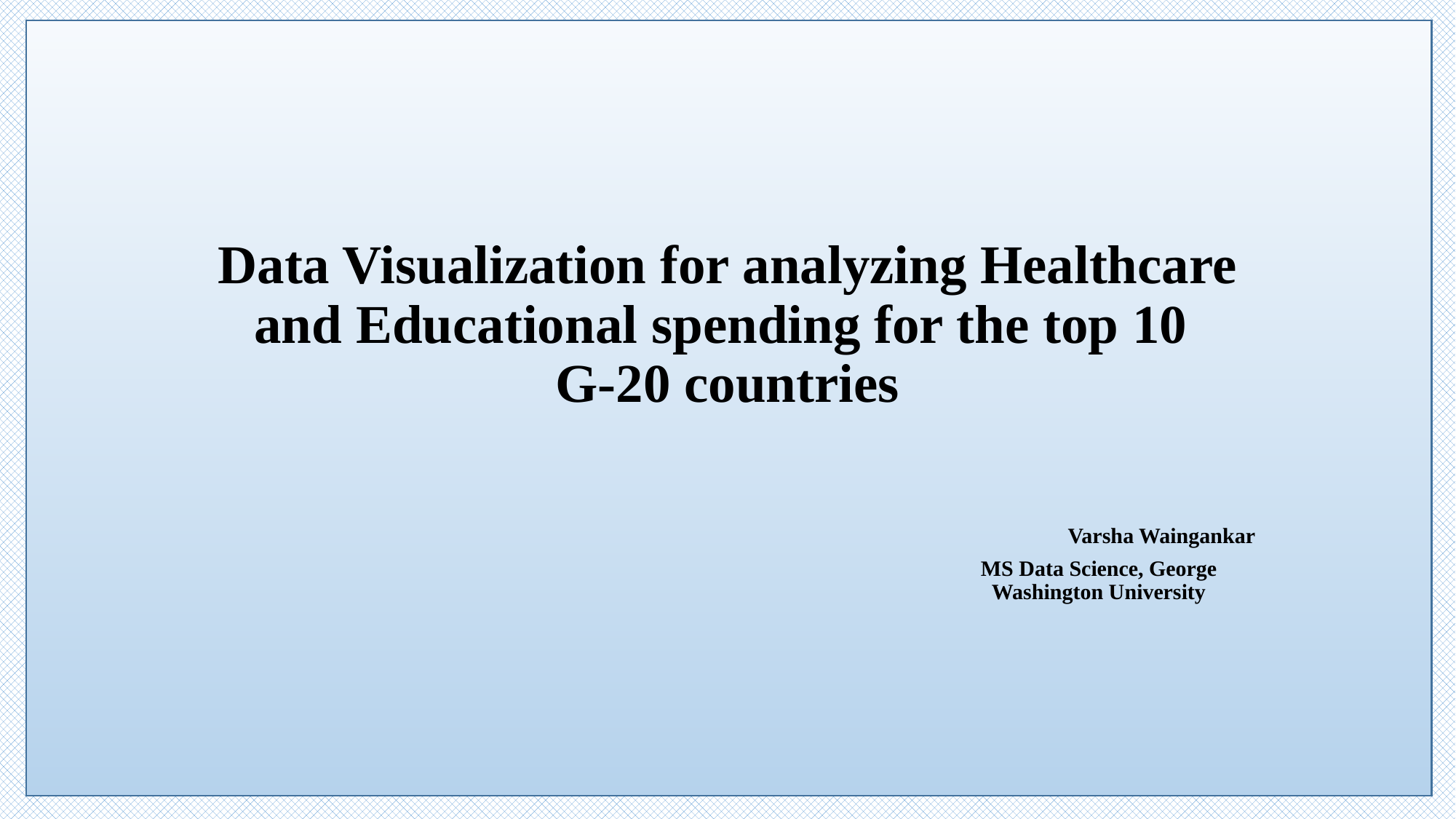

# Data Visualization for analyzing Healthcare and Educational spending for the top 10 G-20 countries

                                                                                   Varsha Waingankar
MS Data Science, George Washington University